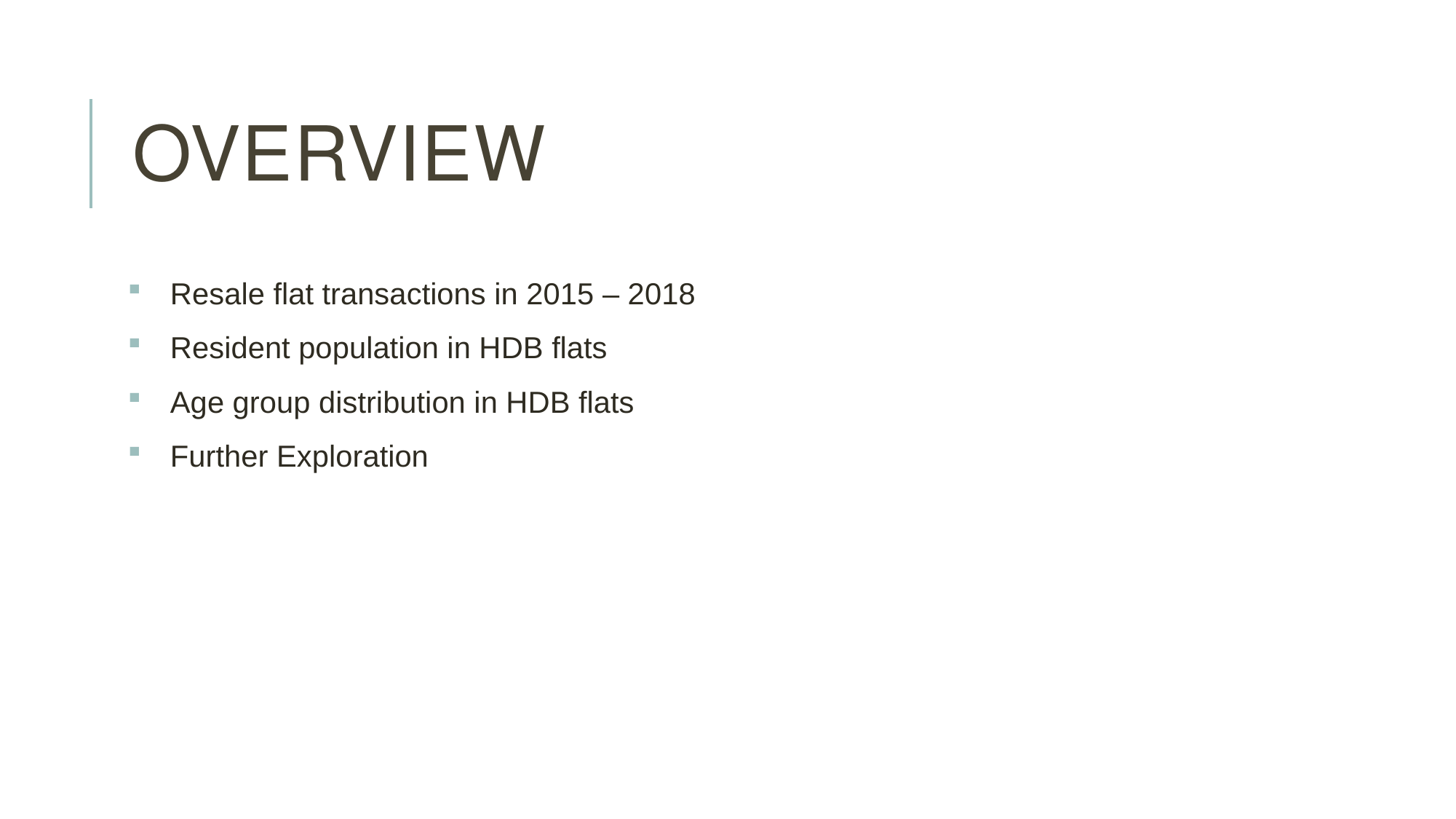

# overview
Resale flat transactions in 2015 – 2018
Resident population in HDB flats
Age group distribution in HDB flats
Further Exploration